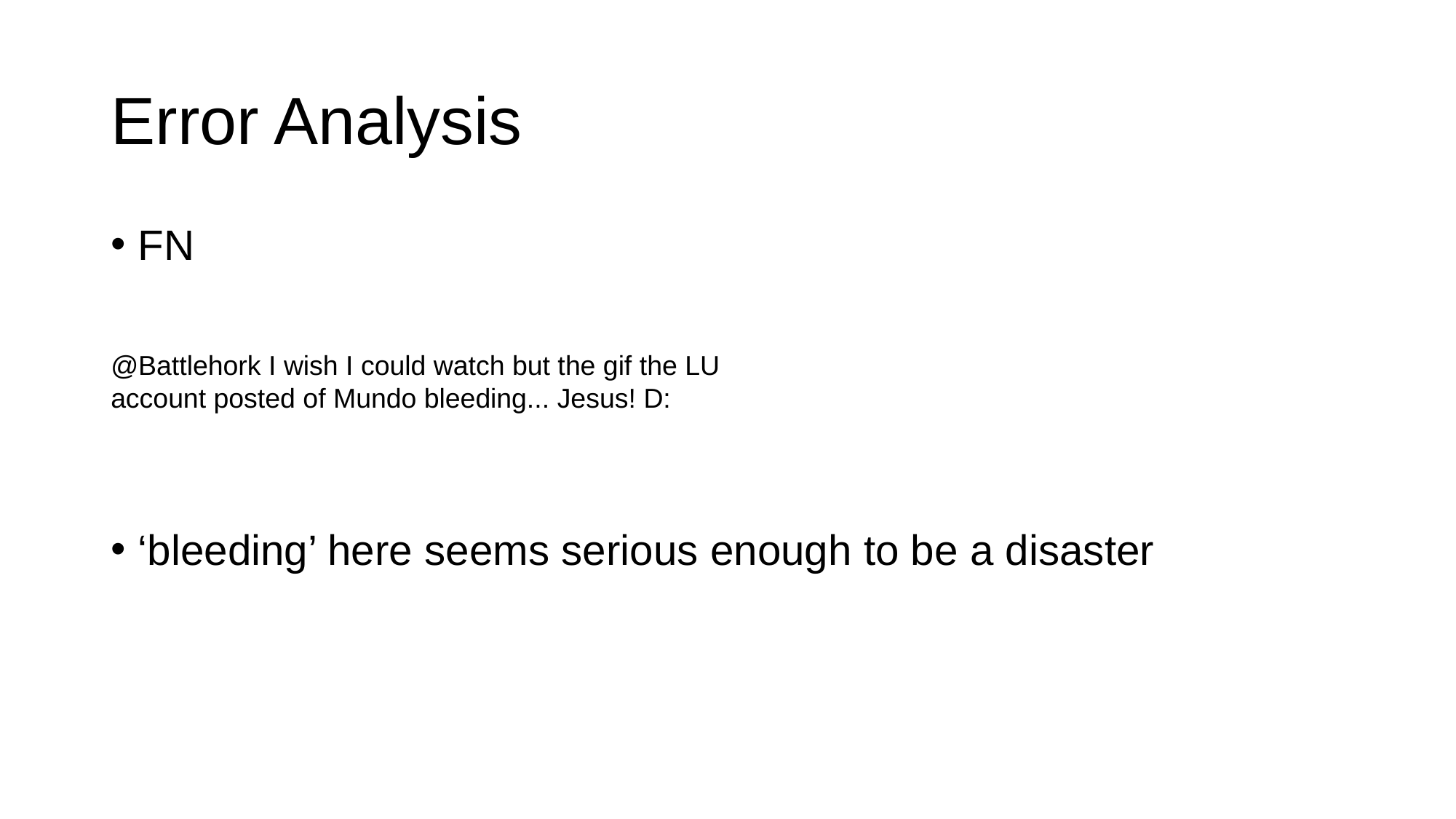

# Error Analysis
FN

‘bleeding’ here seems serious enough to be a disaster
@Battlehork I wish I could watch but the gif the LU account posted of Mundo bleeding... Jesus! D: